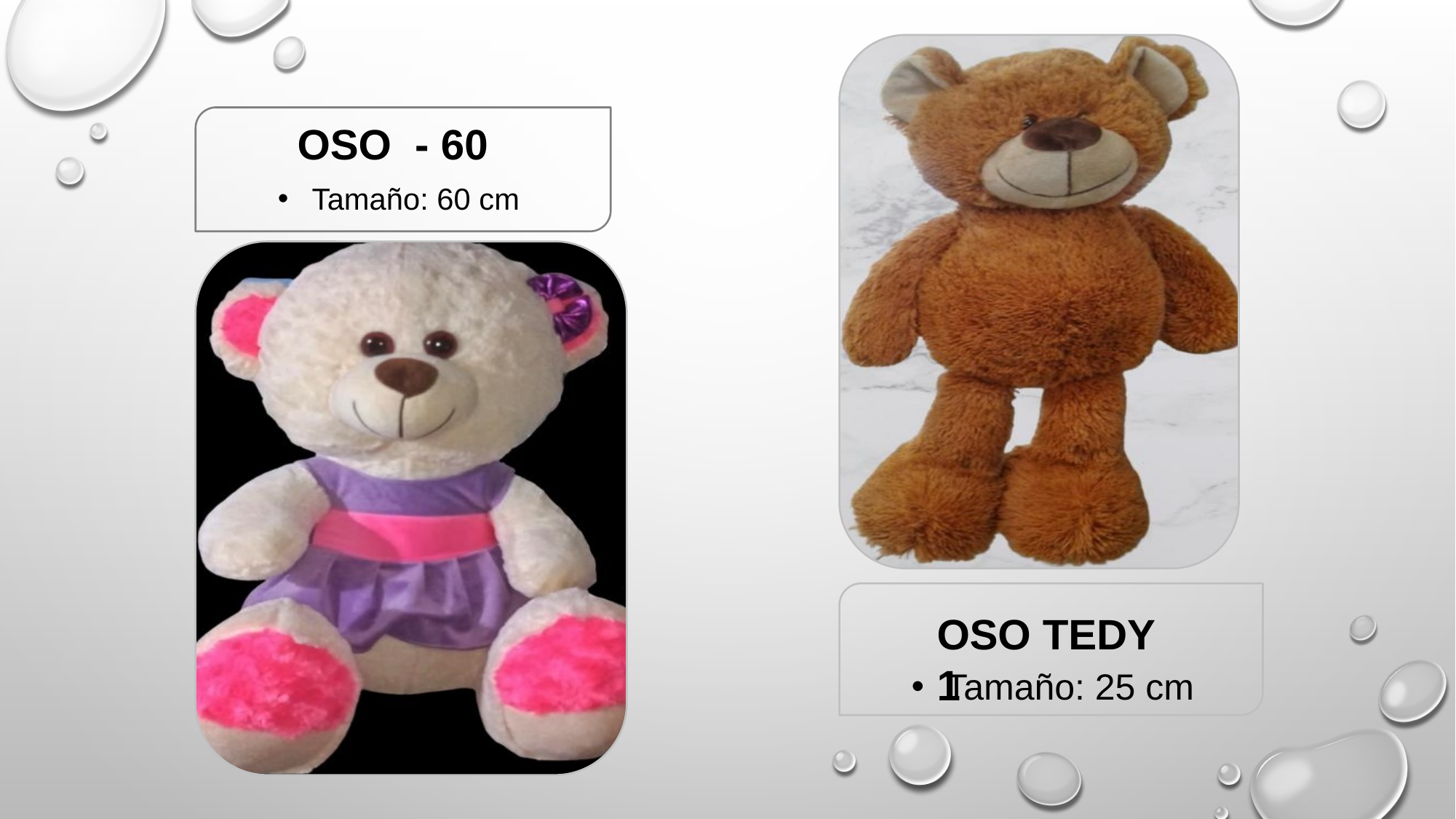

OSO  - 60
Tamaño: 60 cm

OSO TEDY  1
Tamaño: 25 cm